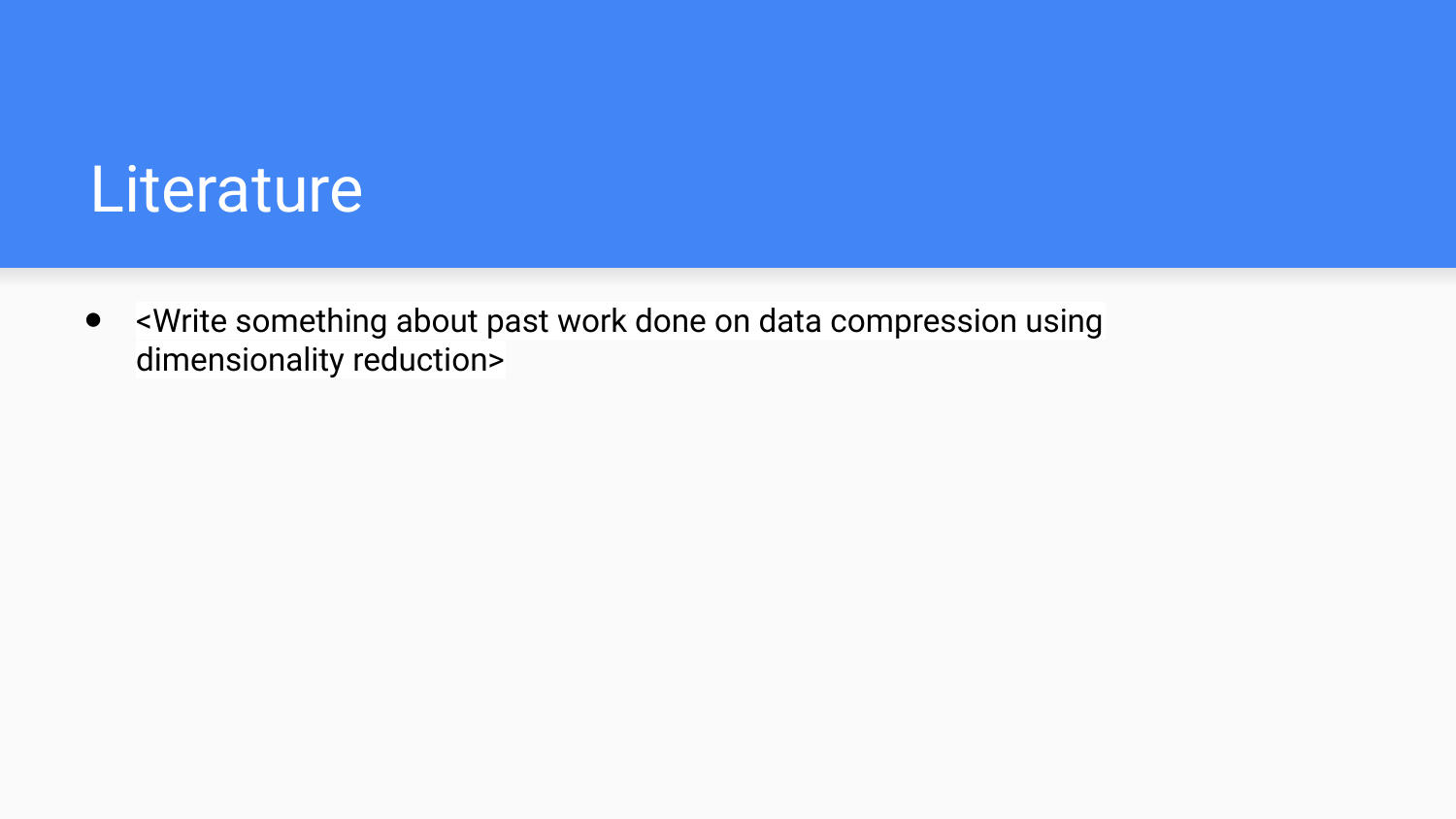

# Literature
<Write something about past work done on data compression using dimensionality reduction>